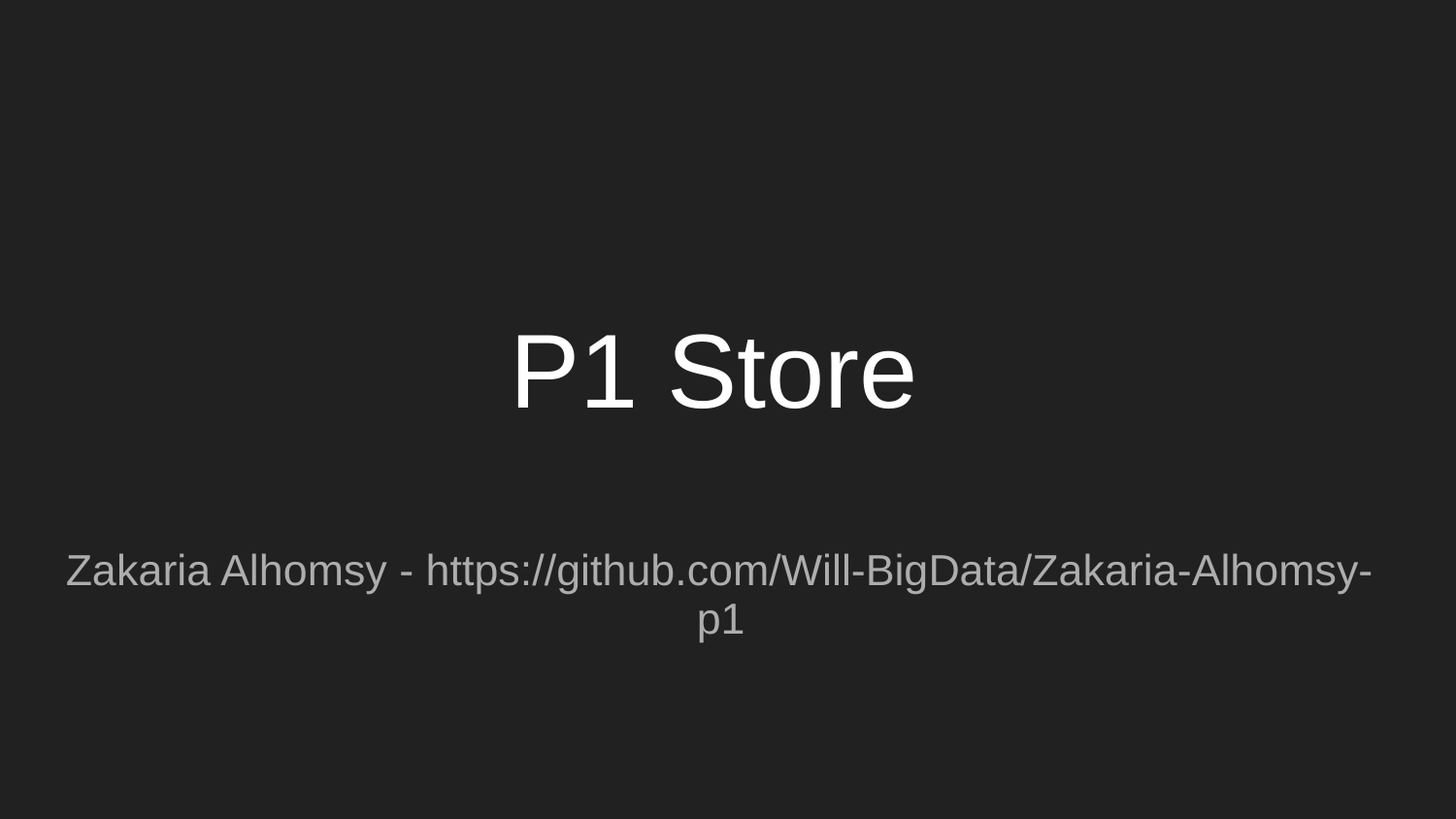

# P1 Store
Zakaria Alhomsy - https://github.com/Will-BigData/Zakaria-Alhomsy-p1